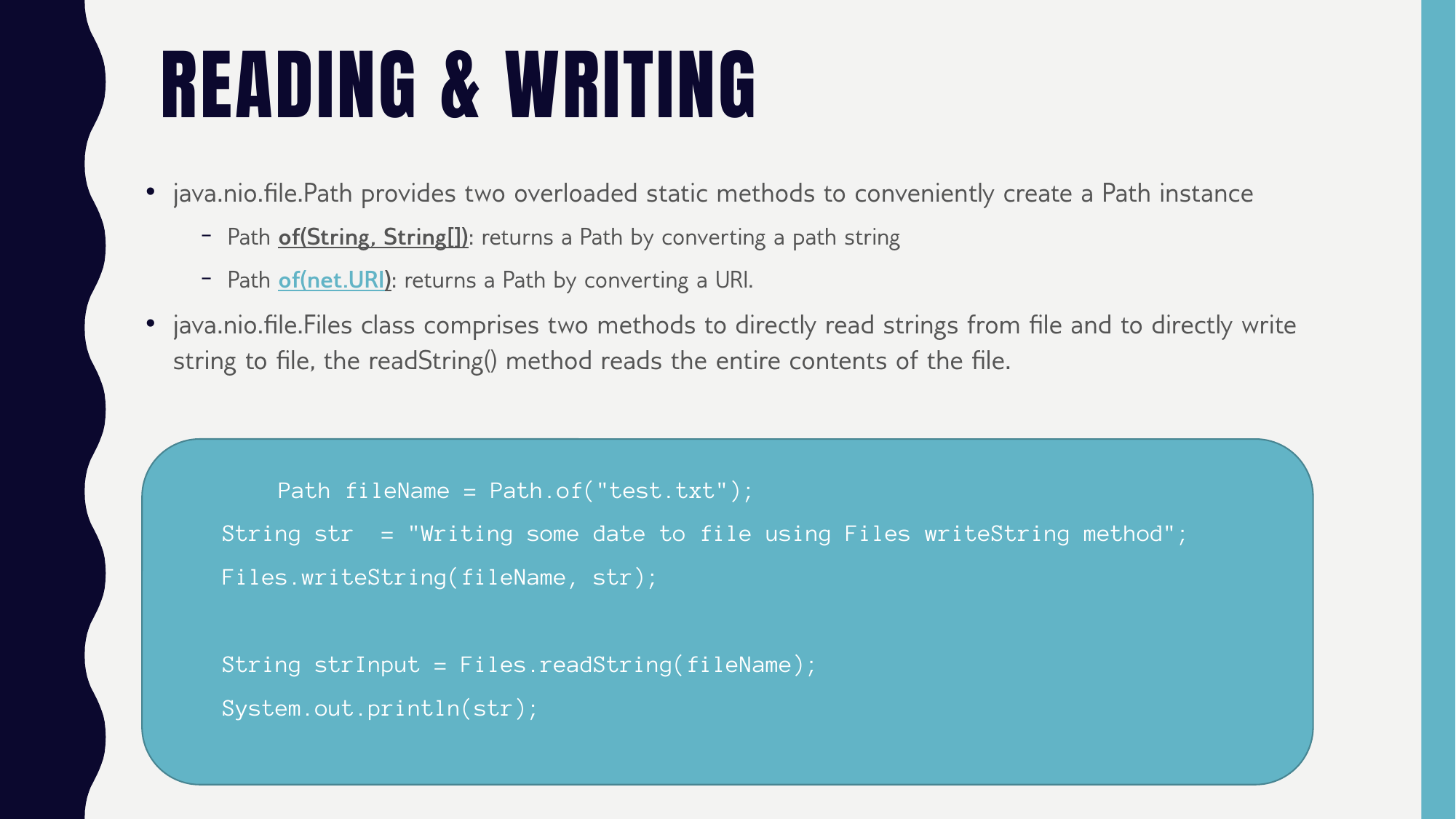

# Reading & Writing
java.nio.file.Path provides two overloaded static methods to conveniently create a Path instance
Path of(String, String[]): returns a Path by converting a path string
Path of(net.URI): returns a Path by converting a URI.
java.nio.file.Files class comprises two methods to directly read strings from file and to directly write string to file, the readString() method reads the entire contents of the file.

	Path fileName = Path.of("test.txt");
    String str  = "Writing some date to file using Files writeString method";
    Files.writeString(fileName, str);

    String strInput = Files.readString(fileName);
    System.out.println(str);